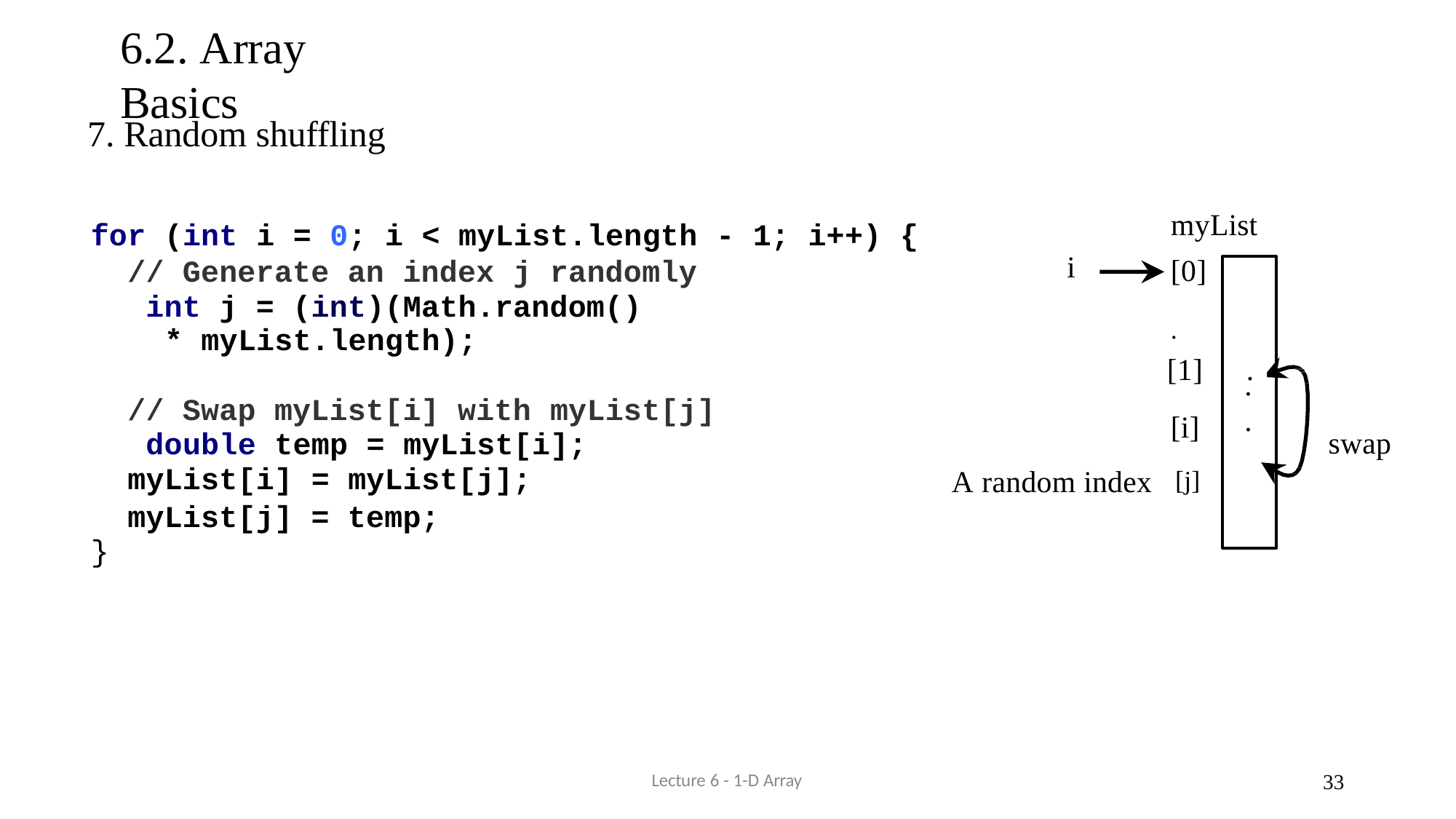

# 6.2. Array Basics
7. Random shuffling
myList
for (int i = 0; i < myList.length - 1; i++) {
// Generate an index j randomly  int j = (int)(Math.random()
* myList.length);
[0]	.
[1]	.
[i]
i

.
.
// Swap myList[i] with myList[j]  double temp = myList[i];  myList[i] = myList[j];
myList[j] = temp;
swap
A random index	[j]
}
Lecture 6 - 1-D Array
33